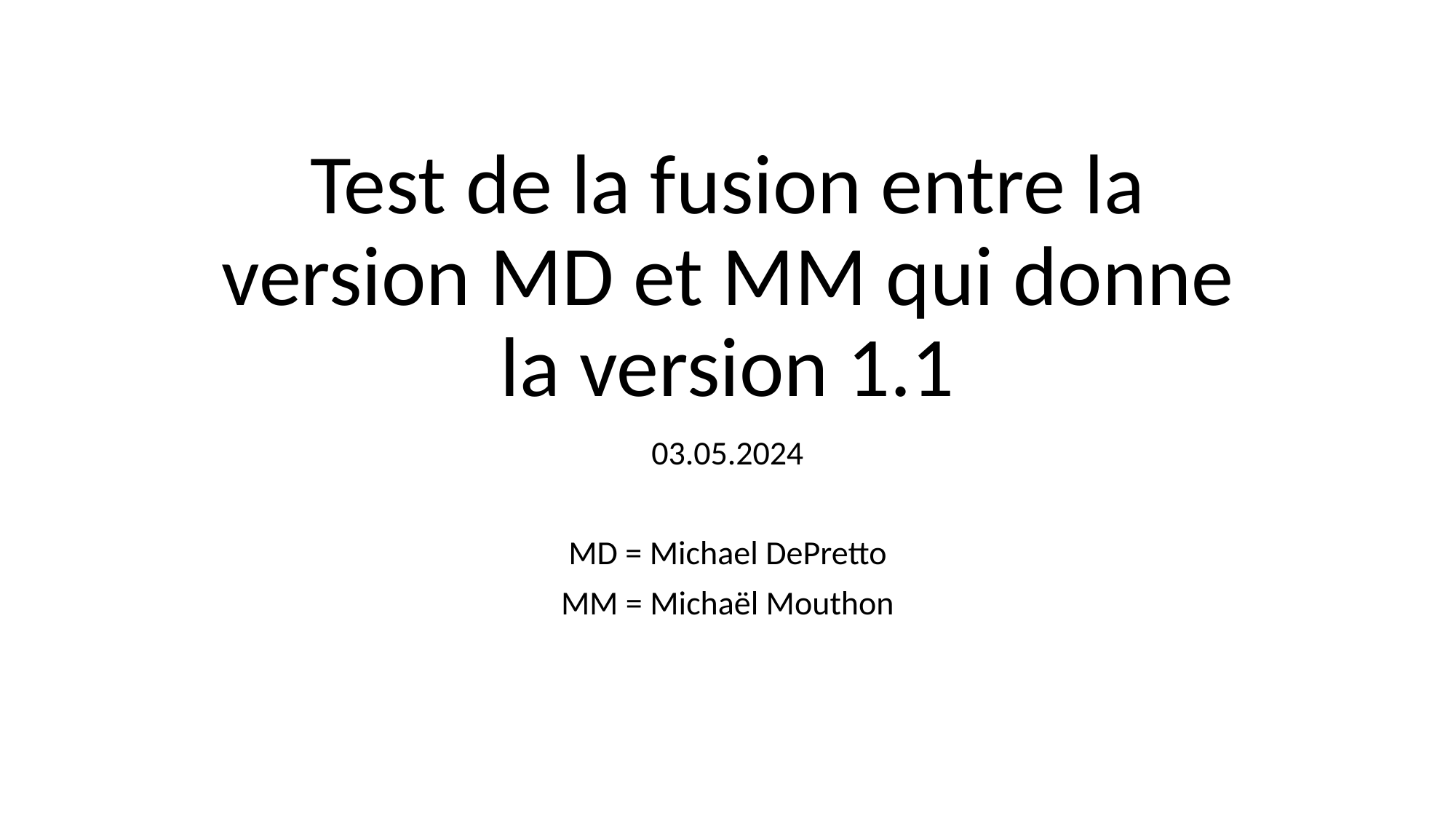

# Test de la fusion entre la version MD et MM qui donne la version 1.1
03.05.2024

MD = Michael DePretto
MM = Michaël Mouthon